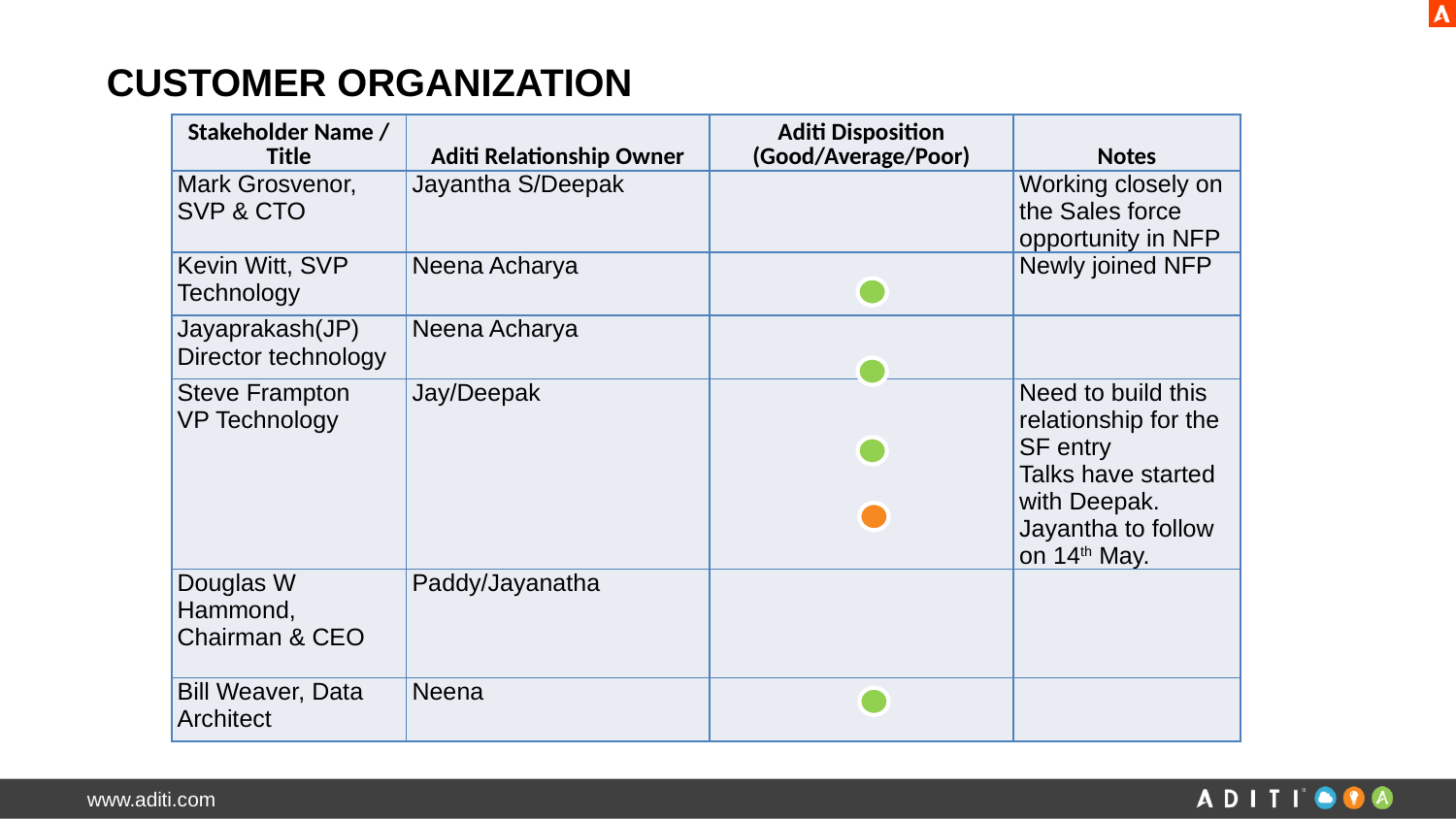

# Customer Organization
| Stakeholder Name / Title | Aditi Relationship Owner | Aditi Disposition (Good/Average/Poor) | Notes |
| --- | --- | --- | --- |
| Mark Grosvenor, SVP & CTO | Jayantha S/Deepak |  | Working closely on the Sales force opportunity in NFP |
| Kevin Witt, SVP Technology | Neena Acharya |  | Newly joined NFP |
| Jayaprakash(JP) Director technology | Neena Acharya |  |  |
| Steve Frampton VP Technology | Jay/Deepak |  | Need to build this relationship for the SF entry Talks have started with Deepak. Jayantha to follow on 14th May. |
| Douglas W Hammond, Chairman & CEO | Paddy/Jayanatha |  |  |
| Bill Weaver, Data Architect | Neena |  |  |